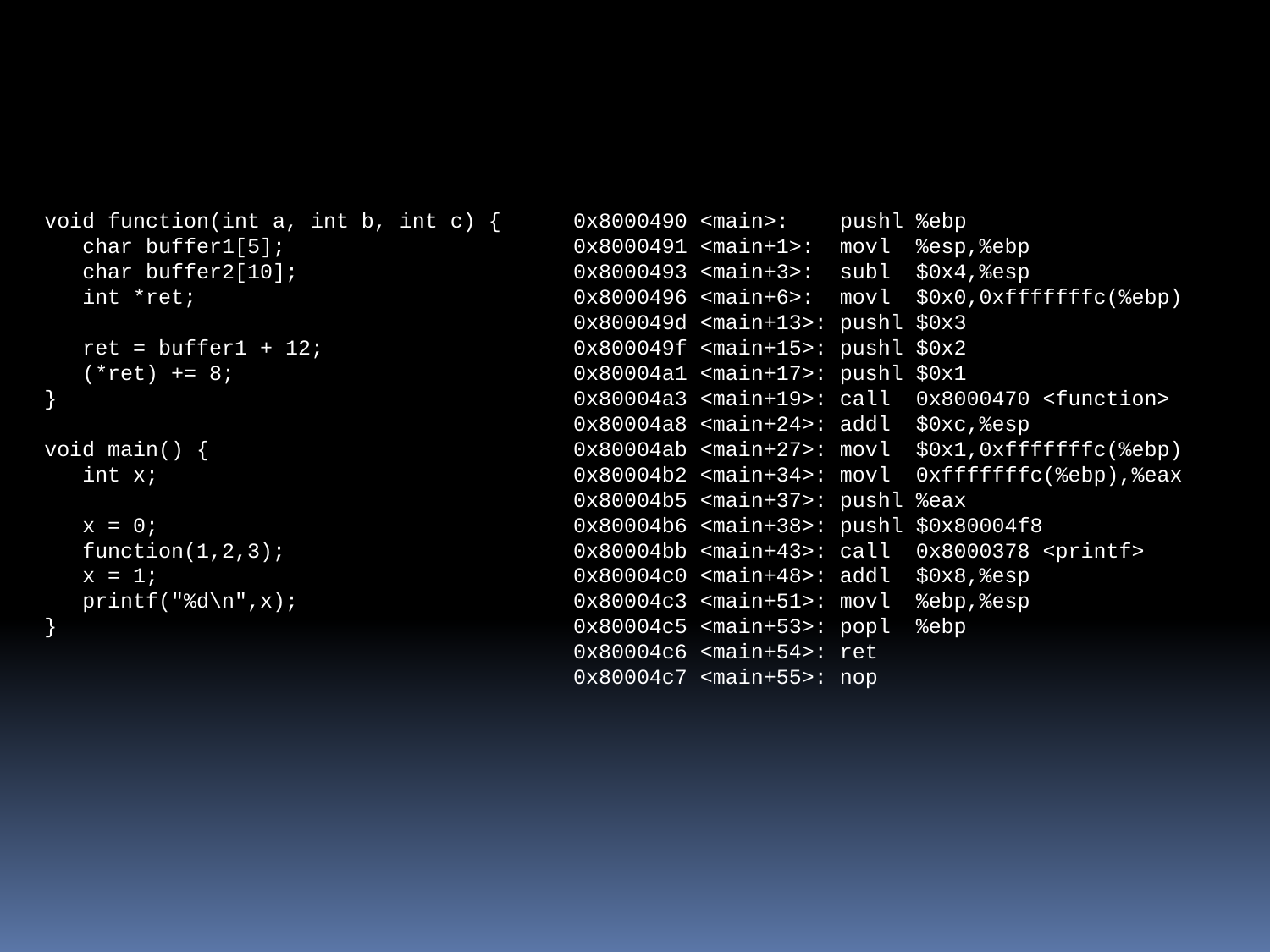

void function(int a, int b, int c) {
   char buffer1[5];
   char buffer2[10];
   int *ret;

   ret = buffer1 + 12;
   (*ret) += 8;
}

void main() {
   int x;

   x = 0;
   function(1,2,3);
   x = 1;
   printf("%d\n",x);
}
0x8000490 <main>: 	 pushl %ebp
0x8000491 <main+1>:  movl  %esp,%ebp
0x8000493 <main+3>:  subl  $0x4,%esp
0x8000496 <main+6>:  movl  $0x0,0xfffffffc(%ebp)
0x800049d <main+13>: pushl $0x3
0x800049f <main+15>: pushl $0x2
0x80004a1 <main+17>: pushl $0x1
0x80004a3 <main+19>: call  0x8000470 <function>
0x80004a8 <main+24>: addl  $0xc,%esp
0x80004ab <main+27>: movl  $0x1,0xfffffffc(%ebp)
0x80004b2 <main+34>: movl  0xfffffffc(%ebp),%eax
0x80004b5 <main+37>: pushl %eax
0x80004b6 <main+38>: pushl $0x80004f8
0x80004bb <main+43>: call  0x8000378 <printf>
0x80004c0 <main+48>: addl  $0x8,%esp
0x80004c3 <main+51>: movl  %ebp,%esp
0x80004c5 <main+53>: popl  %ebp
0x80004c6 <main+54>: ret
0x80004c7 <main+55>: nop